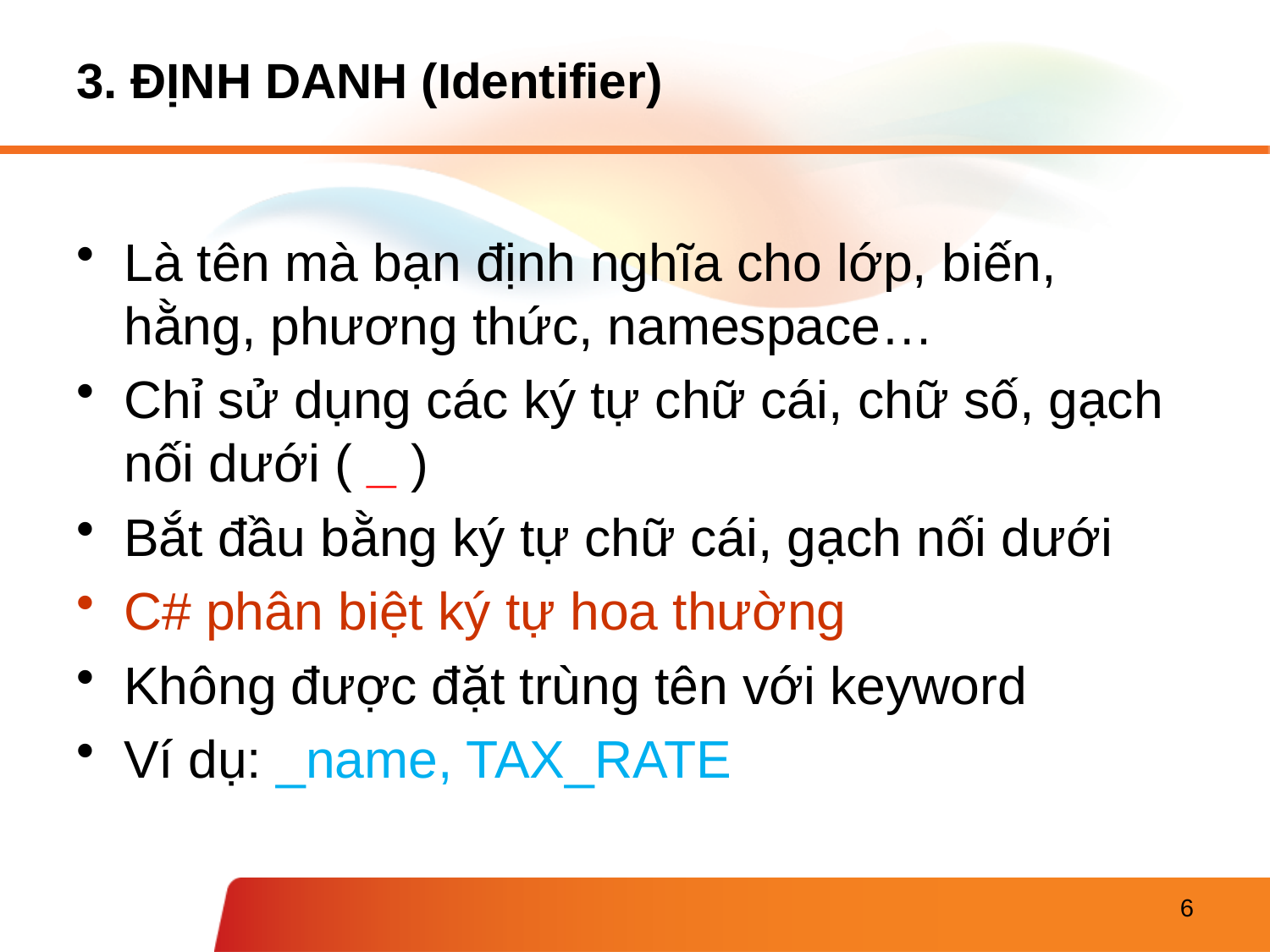

# 3. ĐỊNH DANH (Identifier)
Là tên mà bạn định nghĩa cho lớp, biến, hằng, phương thức, namespace…
Chỉ sử dụng các ký tự chữ cái, chữ số, gạch nối dưới ( _ )
Bắt đầu bằng ký tự chữ cái, gạch nối dưới
C# phân biệt ký tự hoa thường
Không được đặt trùng tên với keyword
Ví dụ: _name, TAX_RATE

6